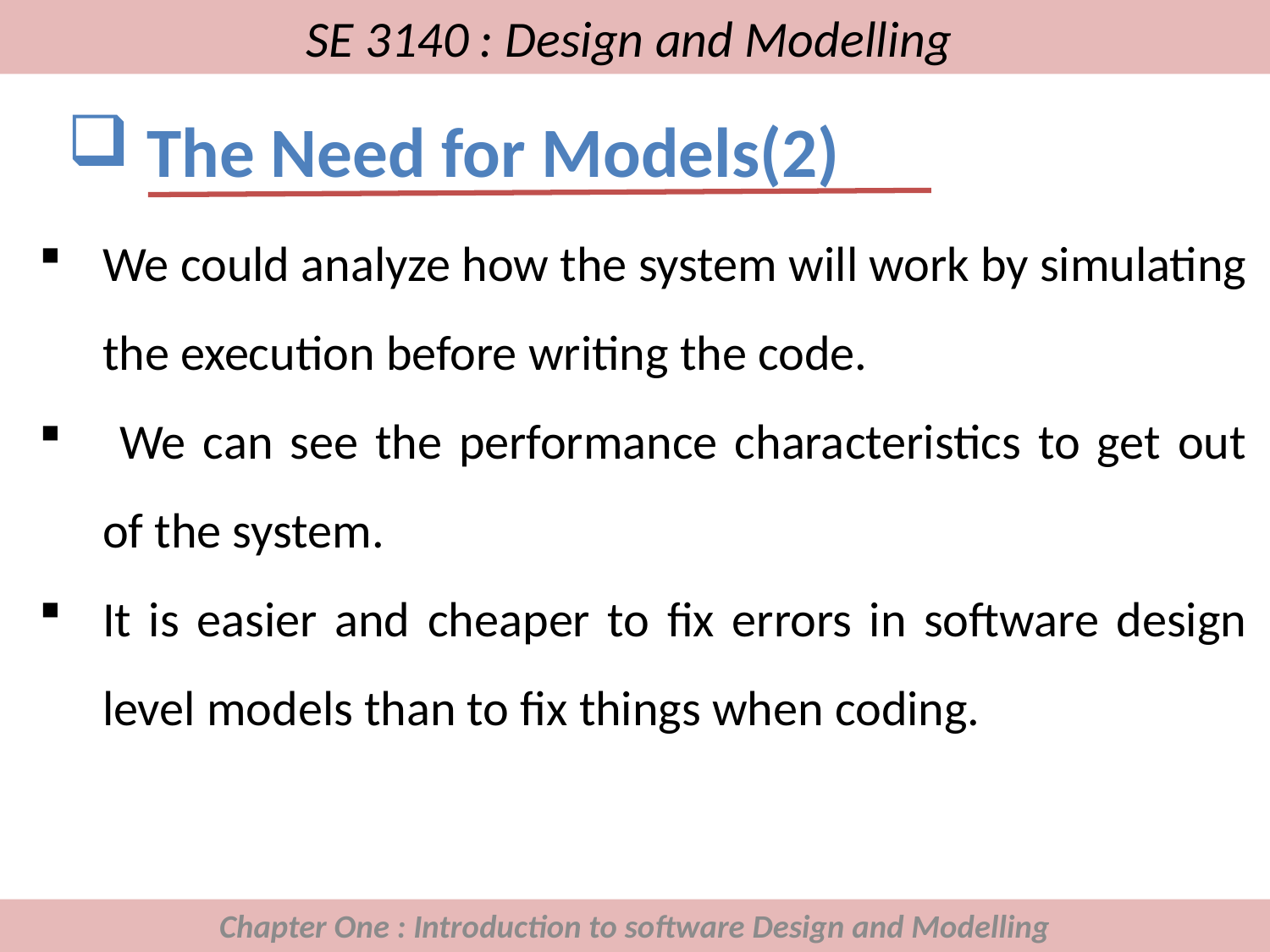

# SE 3140 : Design and Modelling
The Need for Models(2)
We could analyze how the system will work by simulating the execution before writing the code.
 We can see the performance characteristics to get out of the system.
It is easier and cheaper to fix errors in software design level models than to fix things when coding.

Chapter One : Introduction to software Design and Modelling